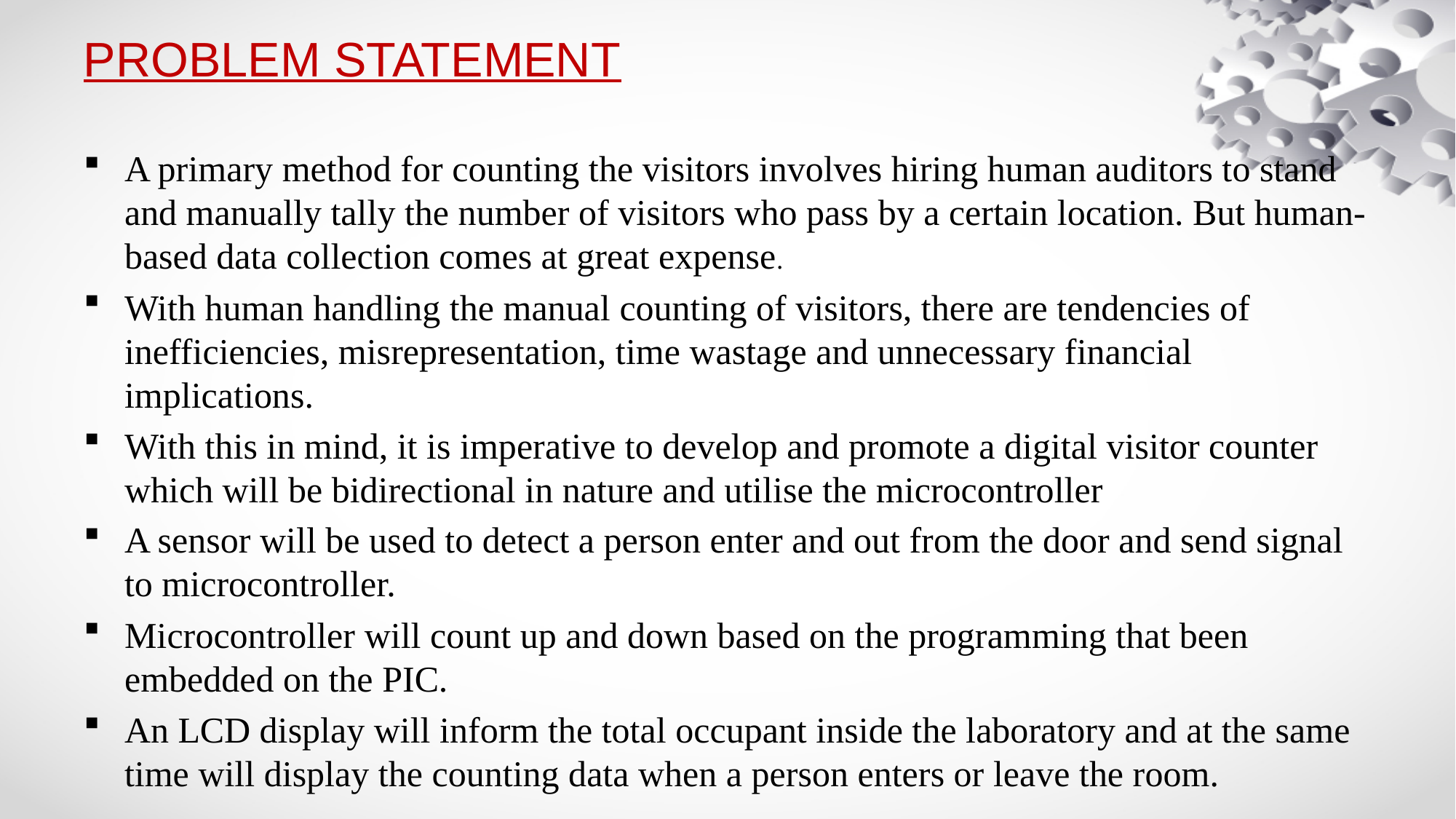

# PROBLEM STATEMENT
A primary method for counting the visitors involves hiring human auditors to stand and manually tally the number of visitors who pass by a certain location. But human-based data collection comes at great expense.
With human handling the manual counting of visitors, there are tendencies of inefficiencies, misrepresentation, time wastage and unnecessary financial implications.
With this in mind, it is imperative to develop and promote a digital visitor counter which will be bidirectional in nature and utilise the microcontroller
A sensor will be used to detect a person enter and out from the door and send signal to microcontroller.
Microcontroller will count up and down based on the programming that been embedded on the PIC.
An LCD display will inform the total occupant inside the laboratory and at the same time will display the counting data when a person enters or leave the room.